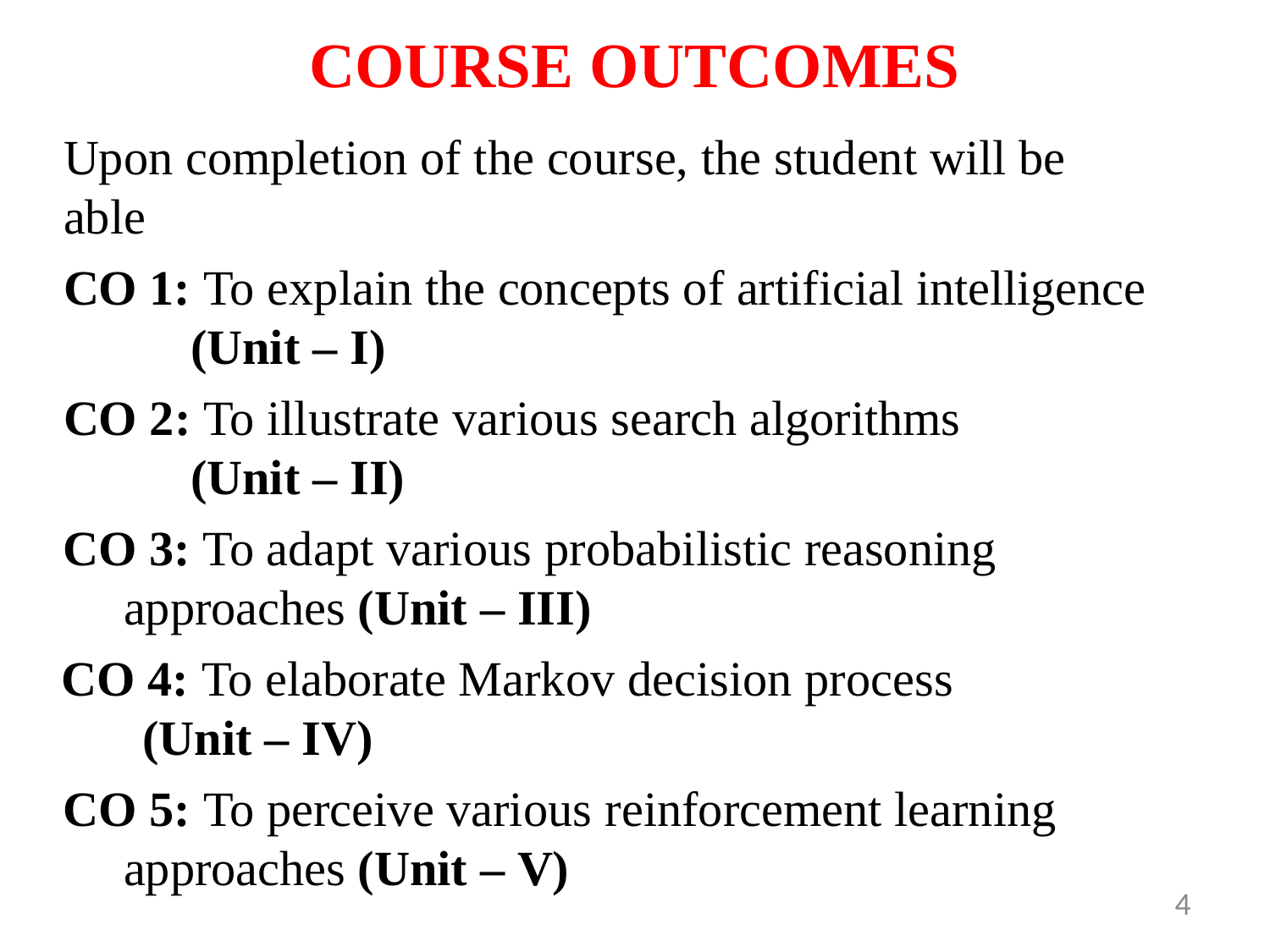

# COURSE OUTCOMES
Upon completion of the course, the student will be able
CO 1: To explain the concepts of artificial intelligence
(Unit – I)
CO 2: To illustrate various search algorithms
(Unit – II)
CO 3: To adapt various probabilistic reasoning  approaches (Unit – III)
CO 4: To elaborate Markov decision process
(Unit – IV)
CO 5: To perceive various reinforcement learning  approaches (Unit – V)
4